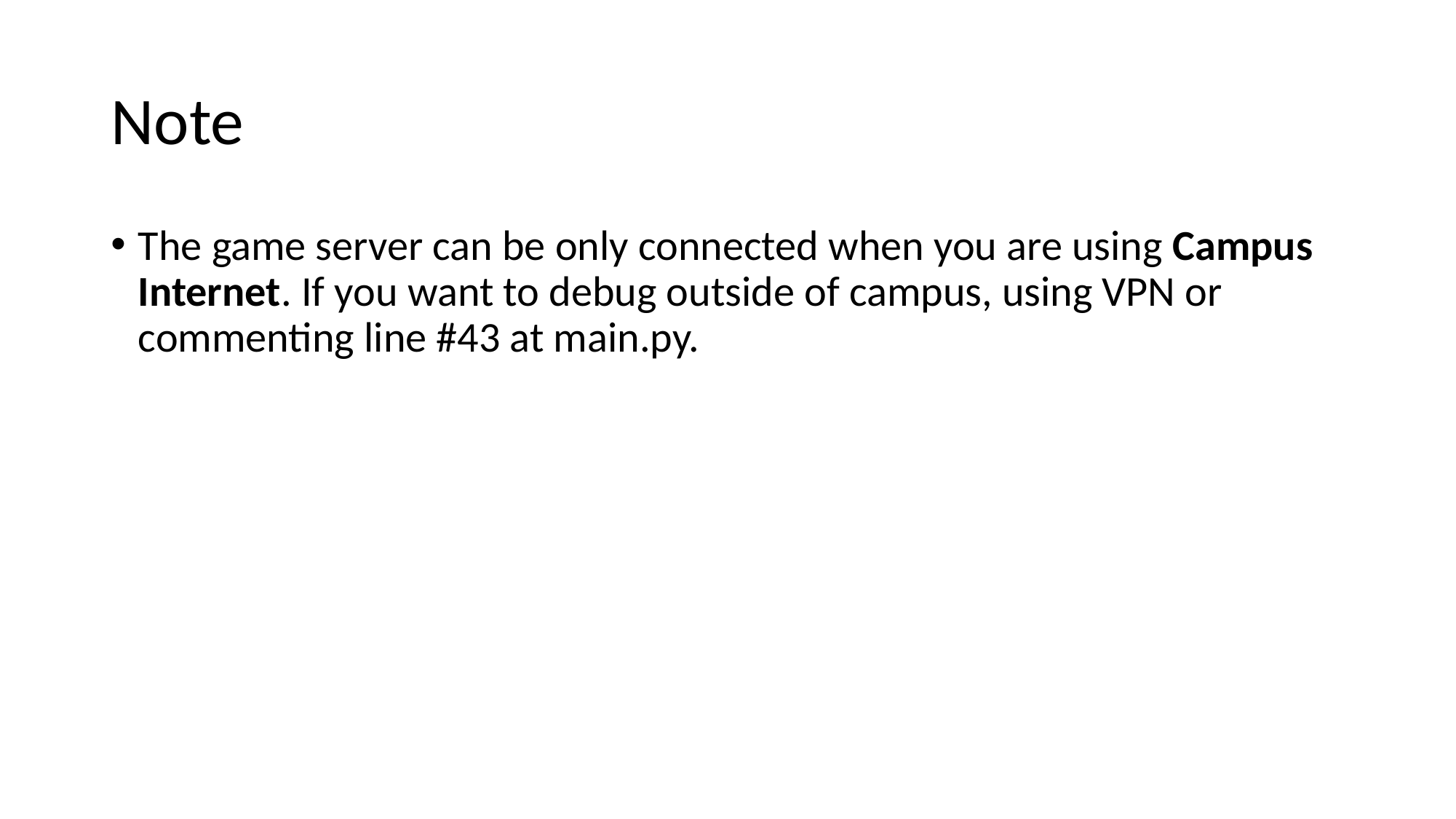

# Note
The game server can be only connected when you are using Campus Internet. If you want to debug outside of campus, using VPN or commenting line #43 at main.py.